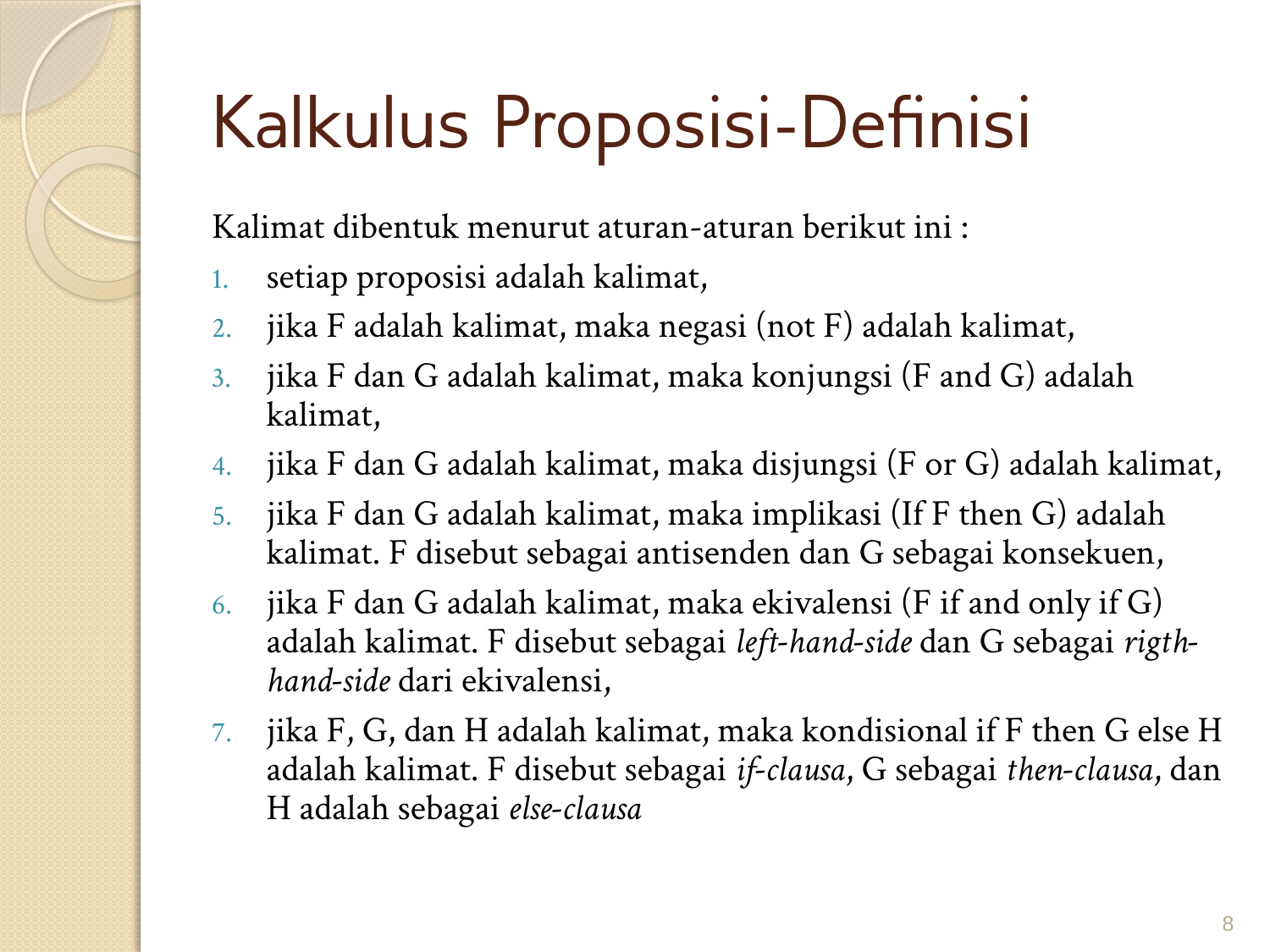

# Kalkulus Proposisi-Definisi
Kalimat dibentuk menurut aturan-aturan berikut ini :
setiap proposisi adalah kalimat,
jika F adalah kalimat, maka negasi (not F) adalah kalimat,
jika F dan G adalah kalimat, maka konjungsi (F and G) adalah kalimat,
jika F dan G adalah kalimat, maka disjungsi (F or G) adalah kalimat,
jika F dan G adalah kalimat, maka implikasi (If F then G) adalah kalimat. F disebut sebagai antisenden dan G sebagai konsekuen,
jika F dan G adalah kalimat, maka ekivalensi (F if and only if G) adalah kalimat. F disebut sebagai left-hand-side dan G sebagai rigth-hand-side dari ekivalensi,
jika F, G, dan H adalah kalimat, maka kondisional if F then G else H adalah kalimat. F disebut sebagai ­if-clausa, G sebagai then-clausa, dan H adalah sebagai ­else-clausa
8